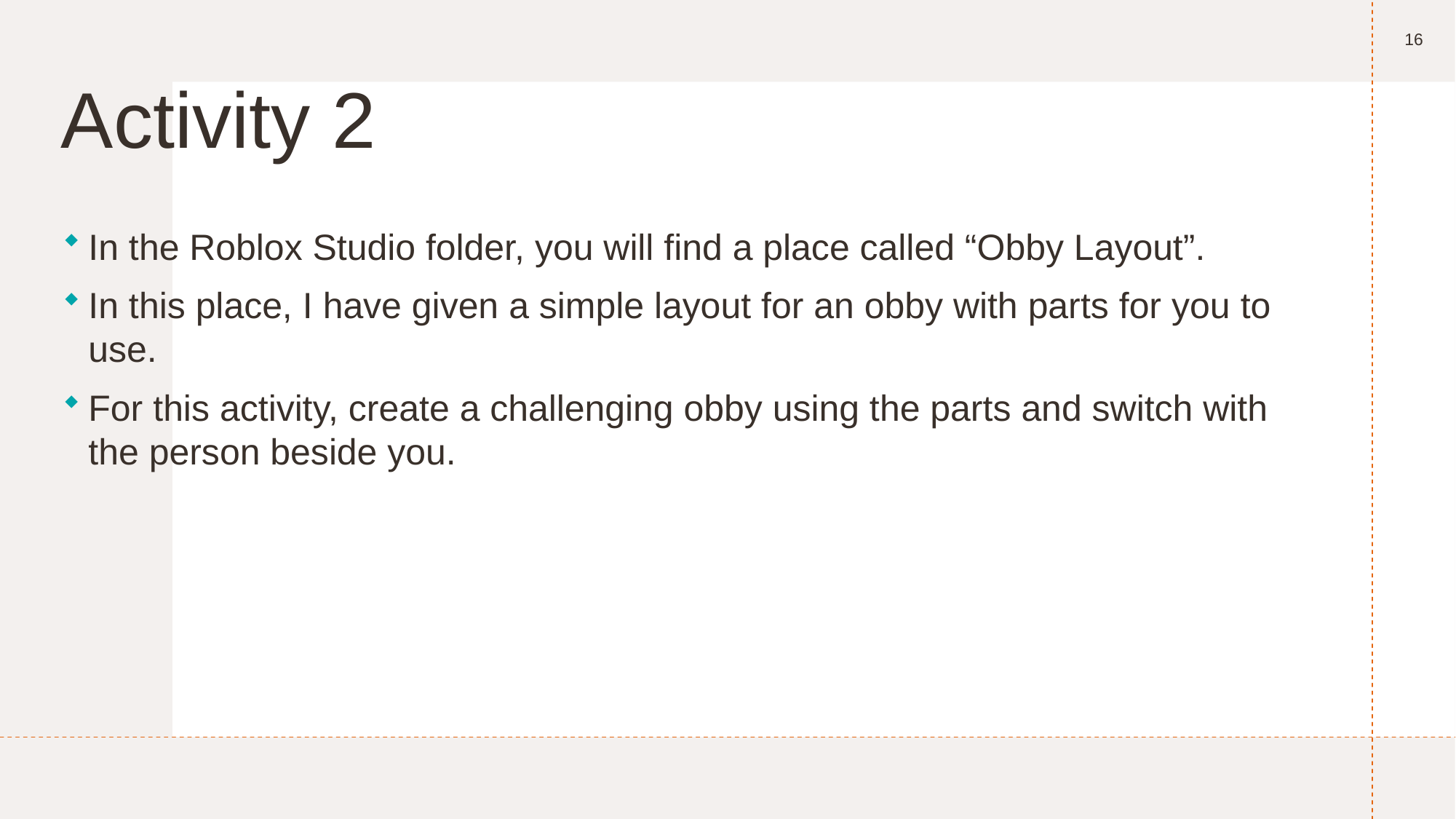

16
# Activity 2
In the Roblox Studio folder, you will find a place called “Obby Layout”.
In this place, I have given a simple layout for an obby with parts for you to use.
For this activity, create a challenging obby using the parts and switch with the person beside you.